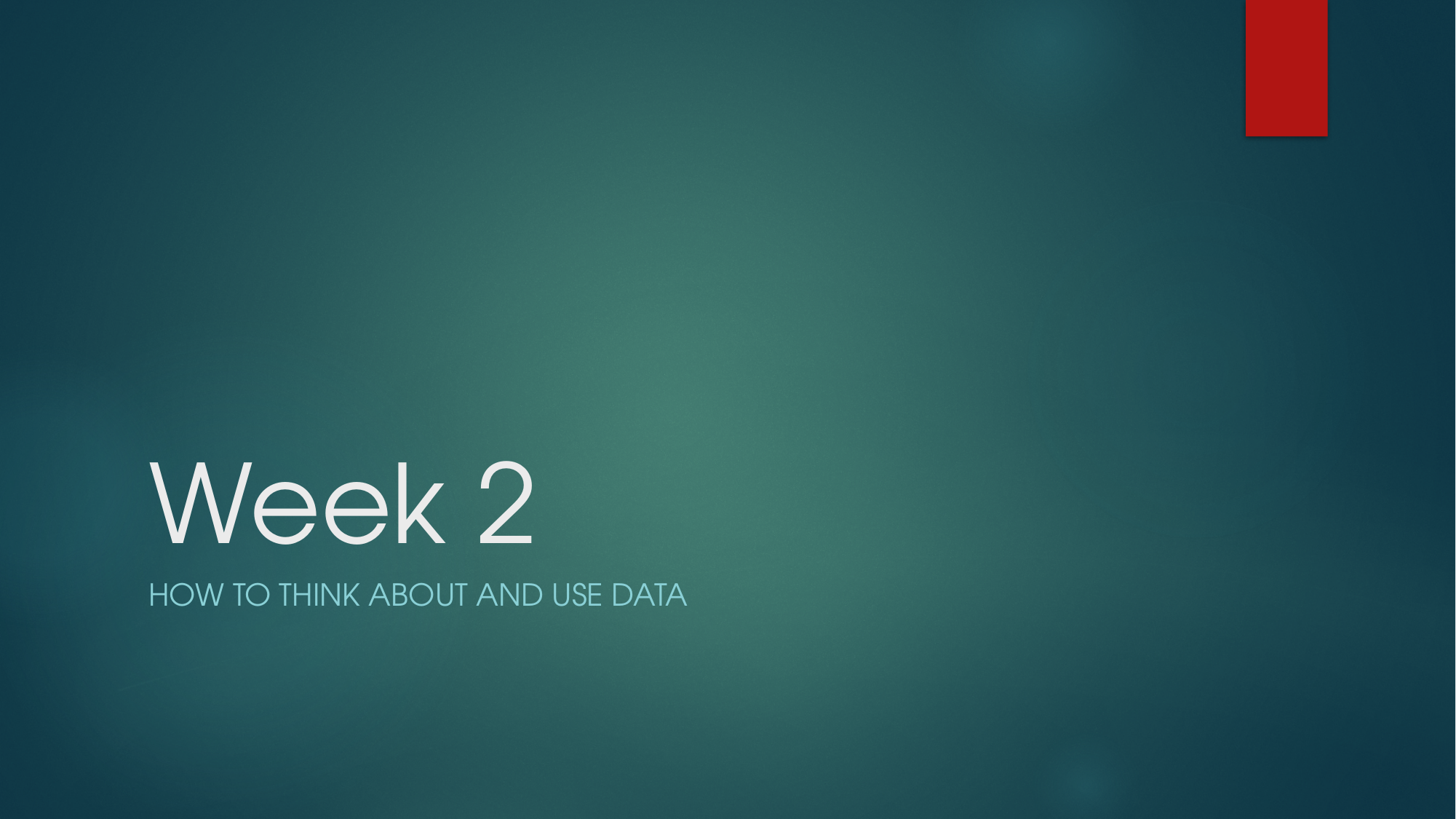

# Week 2
How to think about and use data